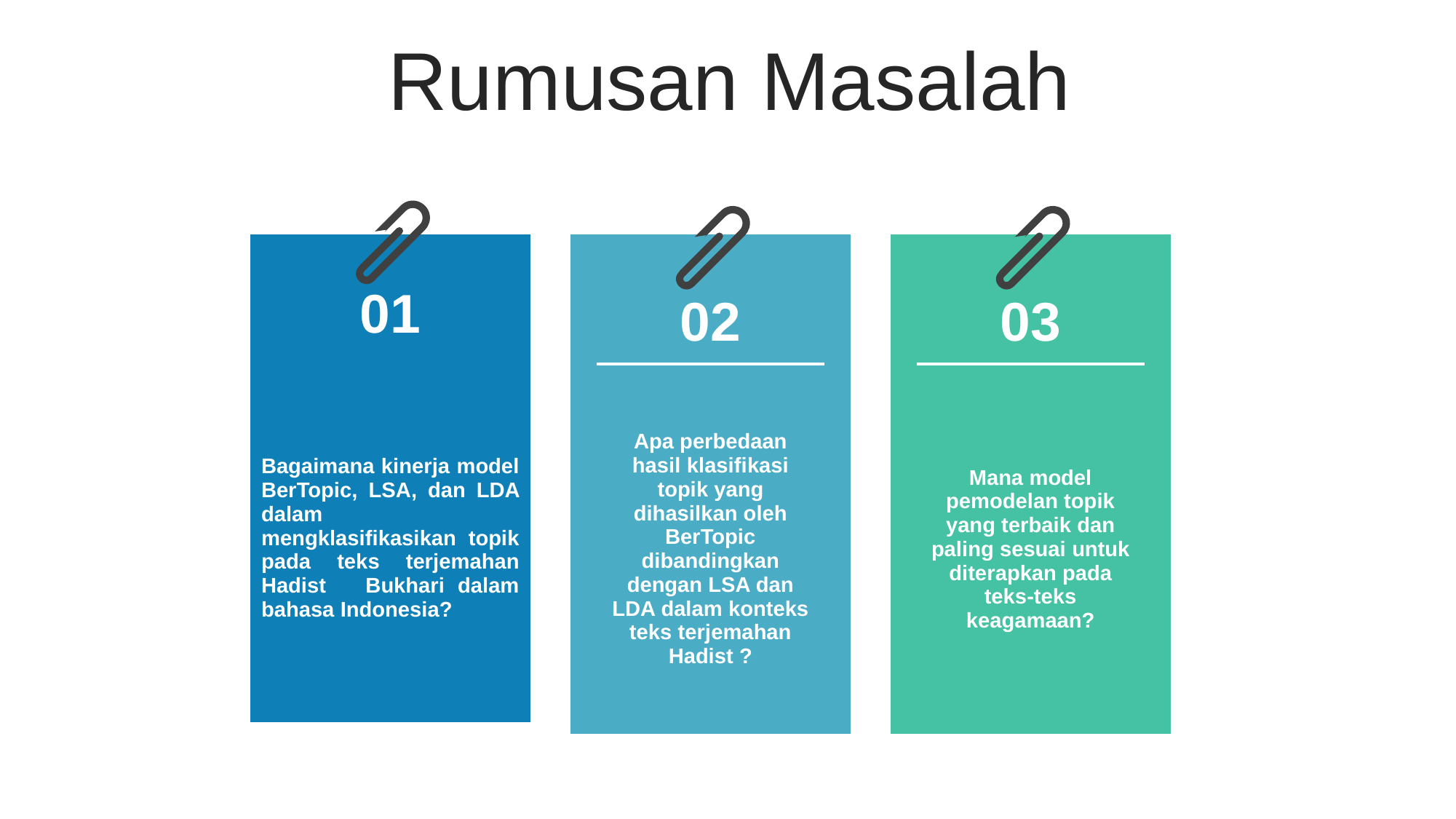

Rumusan Masalah

|  |  |  |
| --- | --- | --- |
|  | 01 |  |
| Bagaimana kinerja model BerTopic, LSA, dan LDA dalam mengklasifikasikan topik pada teks terjemahan Hadist Bukhari dalam bahasa Indonesia? |  |  |
|  |  |  |
| --- | --- | --- |
|  | 02 |  |
|  | Apa perbedaan hasil klasifikasi topik yang dihasilkan oleh BerTopic dibandingkan dengan LSA dan LDA dalam konteks teks terjemahan Hadist ? |  |
|  |  |  |
|  |  |  |
|  |  |  |
|  |  |  |
|  |  |  |
| --- | --- | --- |
|  | 03 |  |
|  | Mana model pemodelan topik yang terbaik dan paling sesuai untuk diterapkan pada teks-teks keagamaan? |  |
|  |  |  |
|  |  |  |
|  |  |  |
|  |  |  |